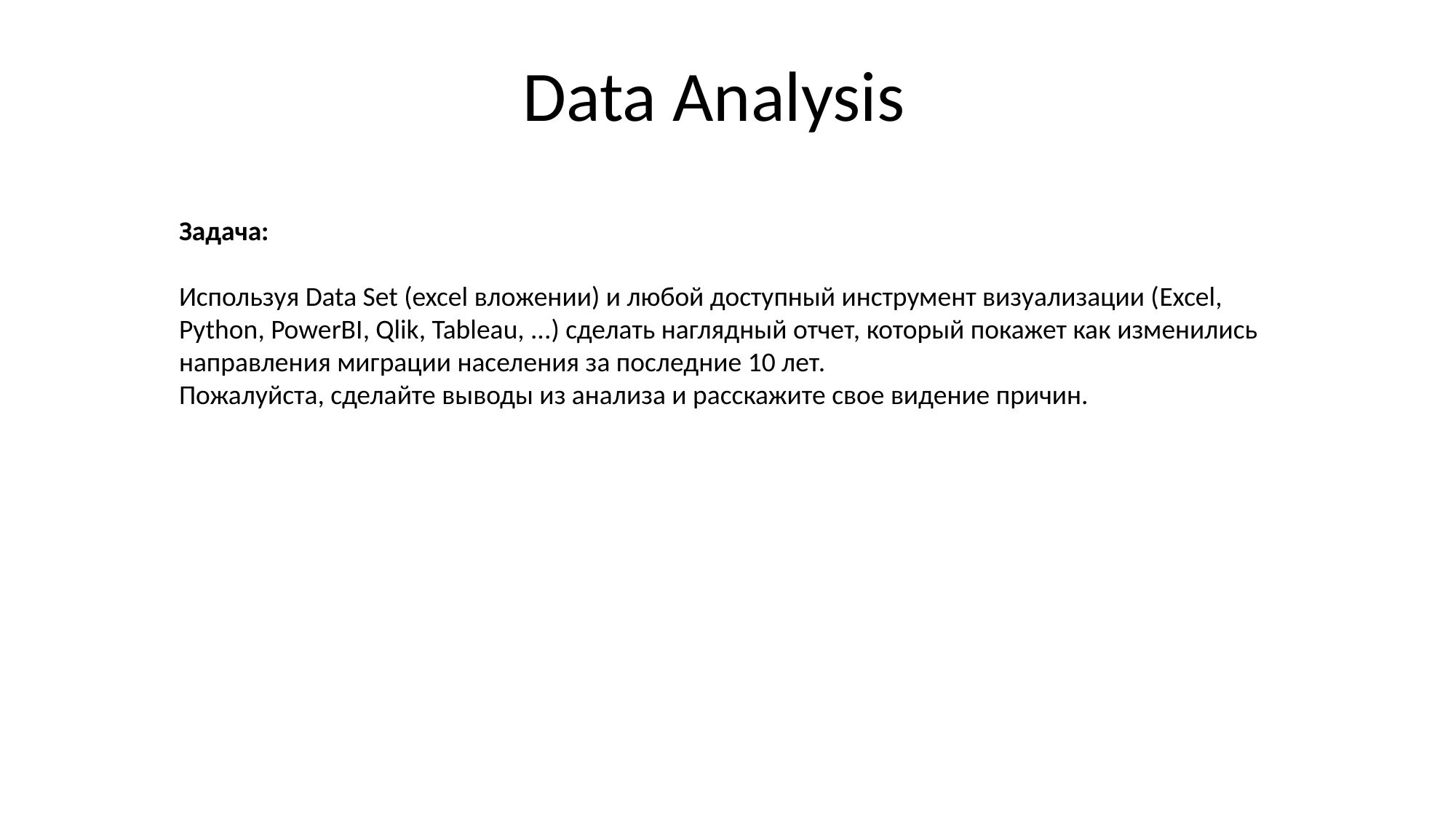

# Data Analysis
Задача:

Используя Data Set (excel вложении) и любой доступный инструмент визуализации (Excel, Python, PowerBI, Qlik, Tableau, ...) сделать наглядный отчет, который покажет как изменились направления миграции населения за последние 10 лет.
Пожалуйста, сделайте выводы из анализа и расскажите свое видение причин.